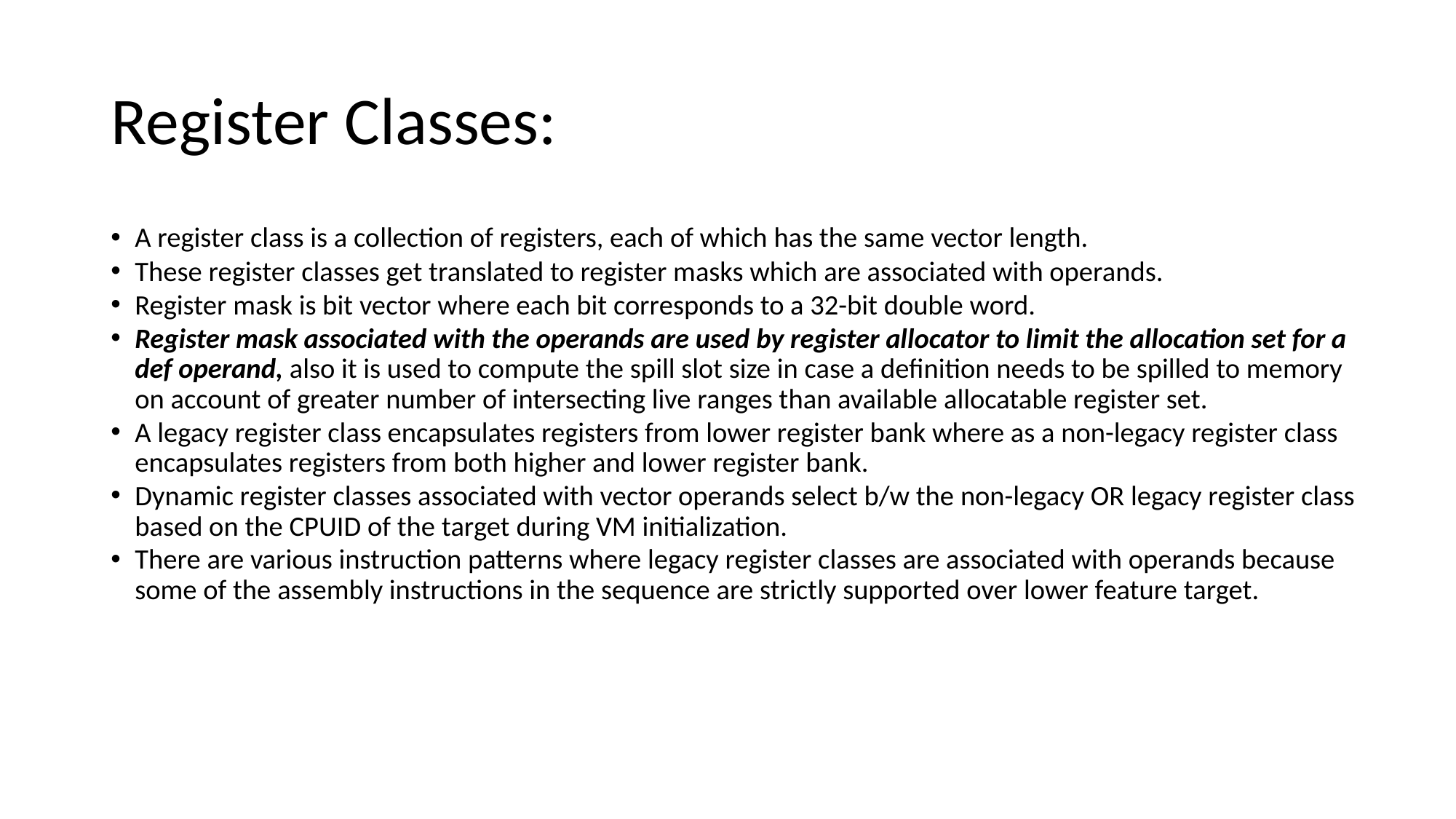

# Register Classes:
A register class is a collection of registers, each of which has the same vector length.
These register classes get translated to register masks which are associated with operands.
Register mask is bit vector where each bit corresponds to a 32-bit double word.
Register mask associated with the operands are used by register allocator to limit the allocation set for a def operand, also it is used to compute the spill slot size in case a definition needs to be spilled to memory on account of greater number of intersecting live ranges than available allocatable register set.
A legacy register class encapsulates registers from lower register bank where as a non-legacy register class encapsulates registers from both higher and lower register bank.
Dynamic register classes associated with vector operands select b/w the non-legacy OR legacy register class based on the CPUID of the target during VM initialization.
There are various instruction patterns where legacy register classes are associated with operands because some of the assembly instructions in the sequence are strictly supported over lower feature target.